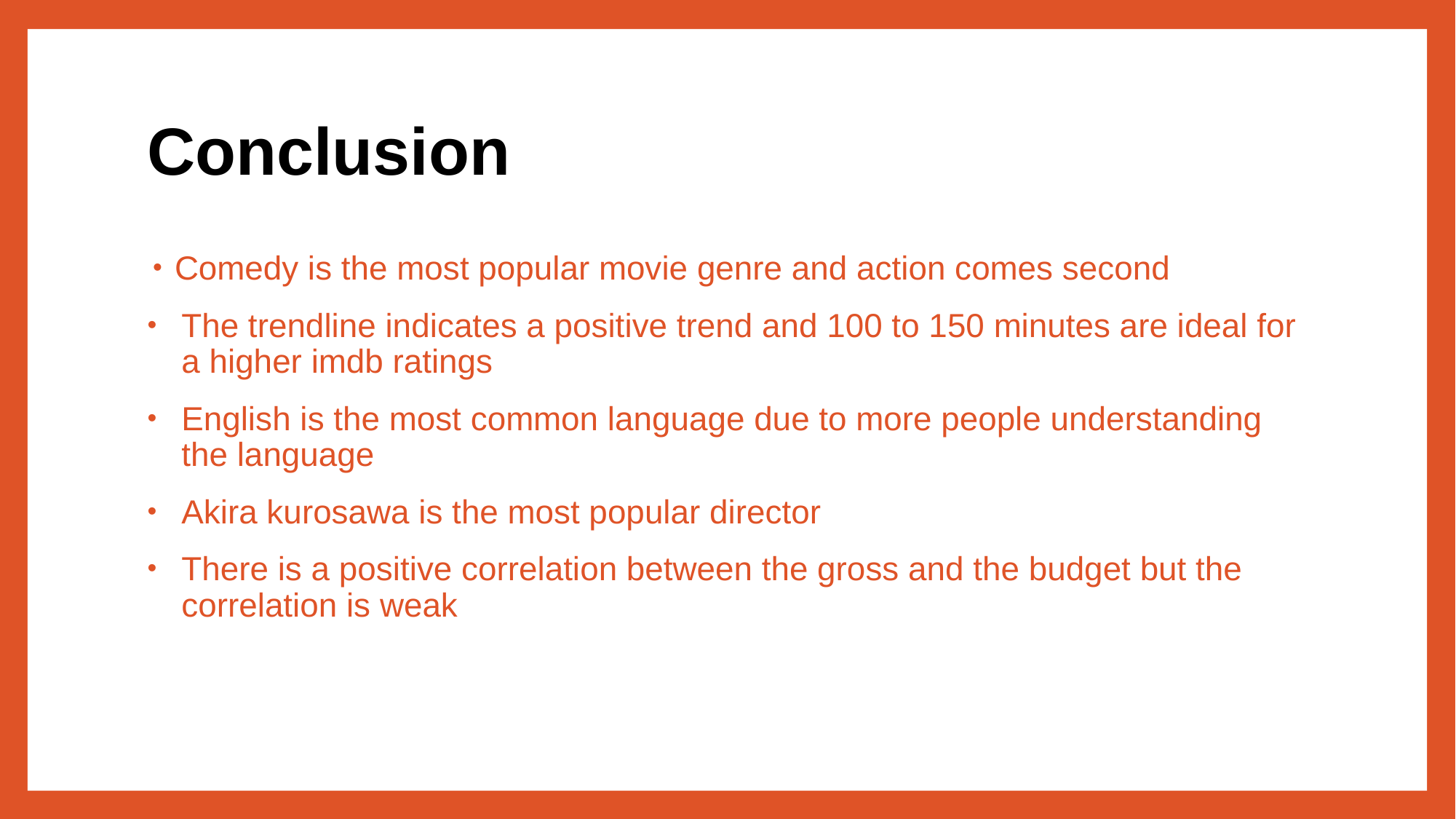

# Conclusion
Comedy is the most popular movie genre and action comes second
The trendline indicates a positive trend and 100 to 150 minutes are ideal for a higher imdb ratings
English is the most common language due to more people understanding the language
Akira kurosawa is the most popular director
There is a positive correlation between the gross and the budget but the correlation is weak